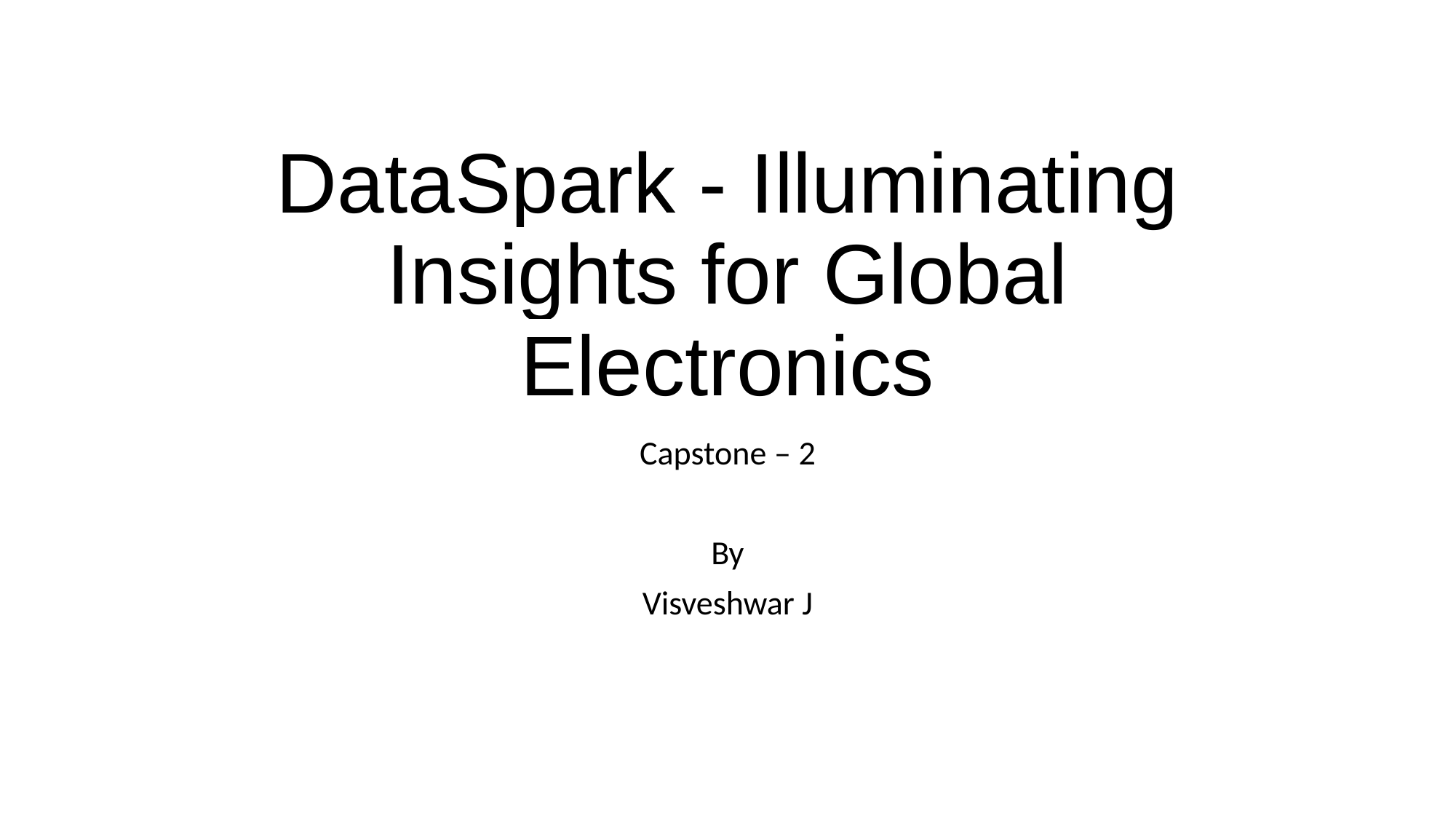

# DataSpark - Illuminating Insights for Global Electronics
Capstone – 2

By
Visveshwar J